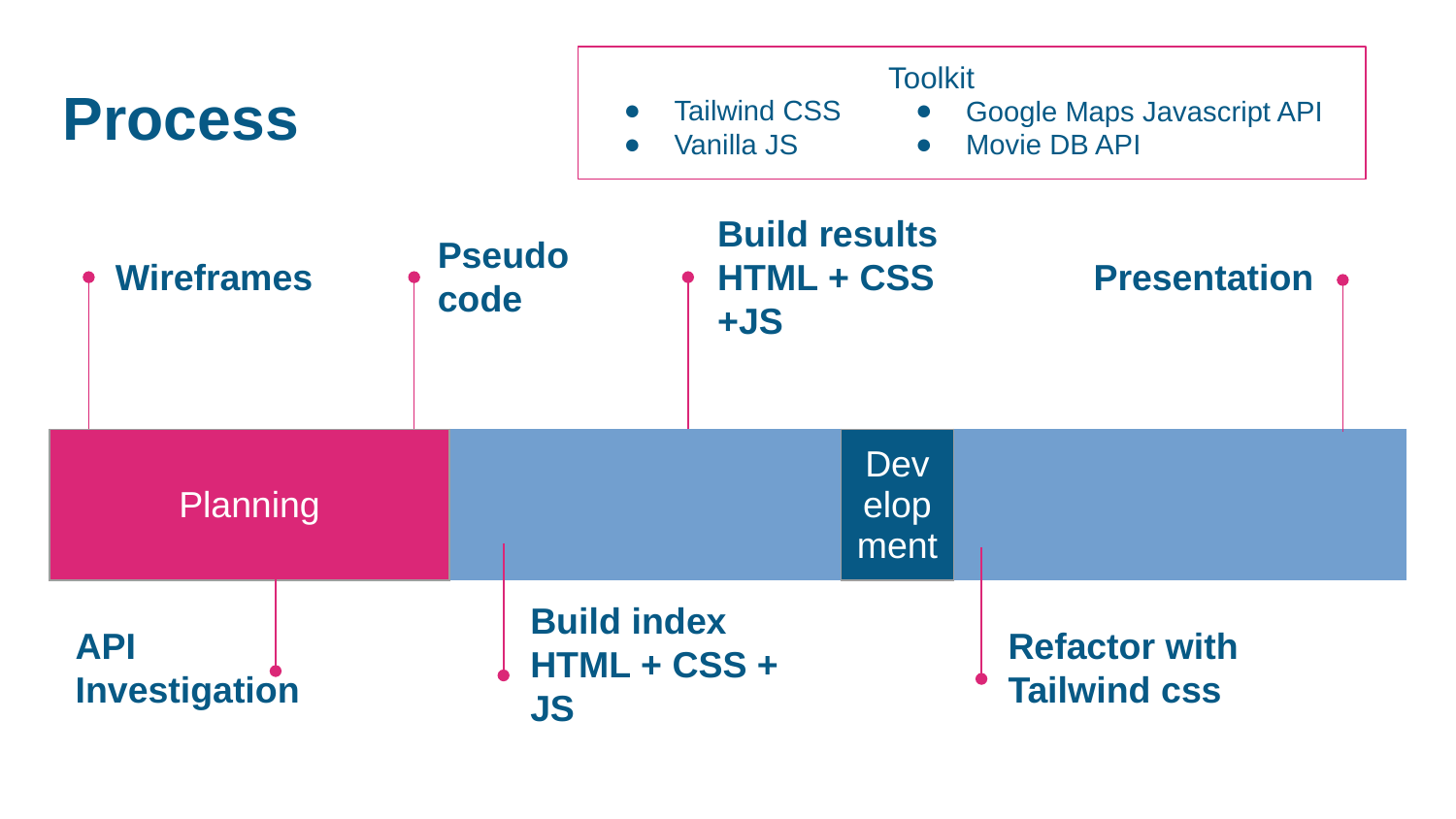

Tailwind CSS
Vanilla JS

Google Maps Javascript API
Movie DB API
Toolkit
# Process
Pseudo code
Build results HTML + CSS +JS
Presentation
Wireframes
| Planning |  |  |  | Development |  |  |  |  |  |  |  |
| --- | --- | --- | --- | --- | --- | --- | --- | --- | --- | --- | --- |
Build index HTML + CSS + JS
API Investigation
Refactor with Tailwind css